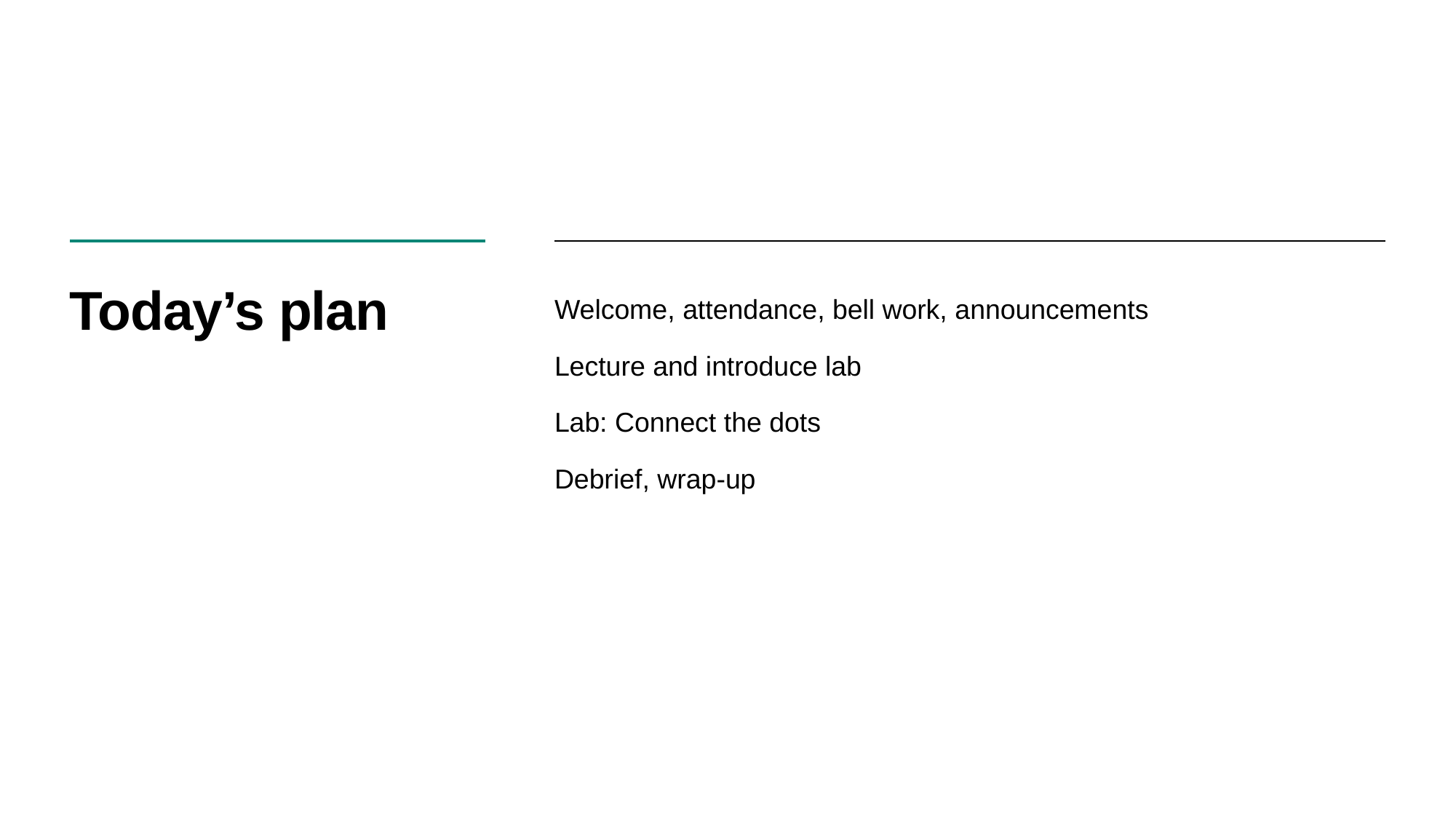

# Today’s plan
Welcome, attendance, bell work, announcements
Lecture and introduce lab
Lab: Connect the dots
Debrief, wrap-up